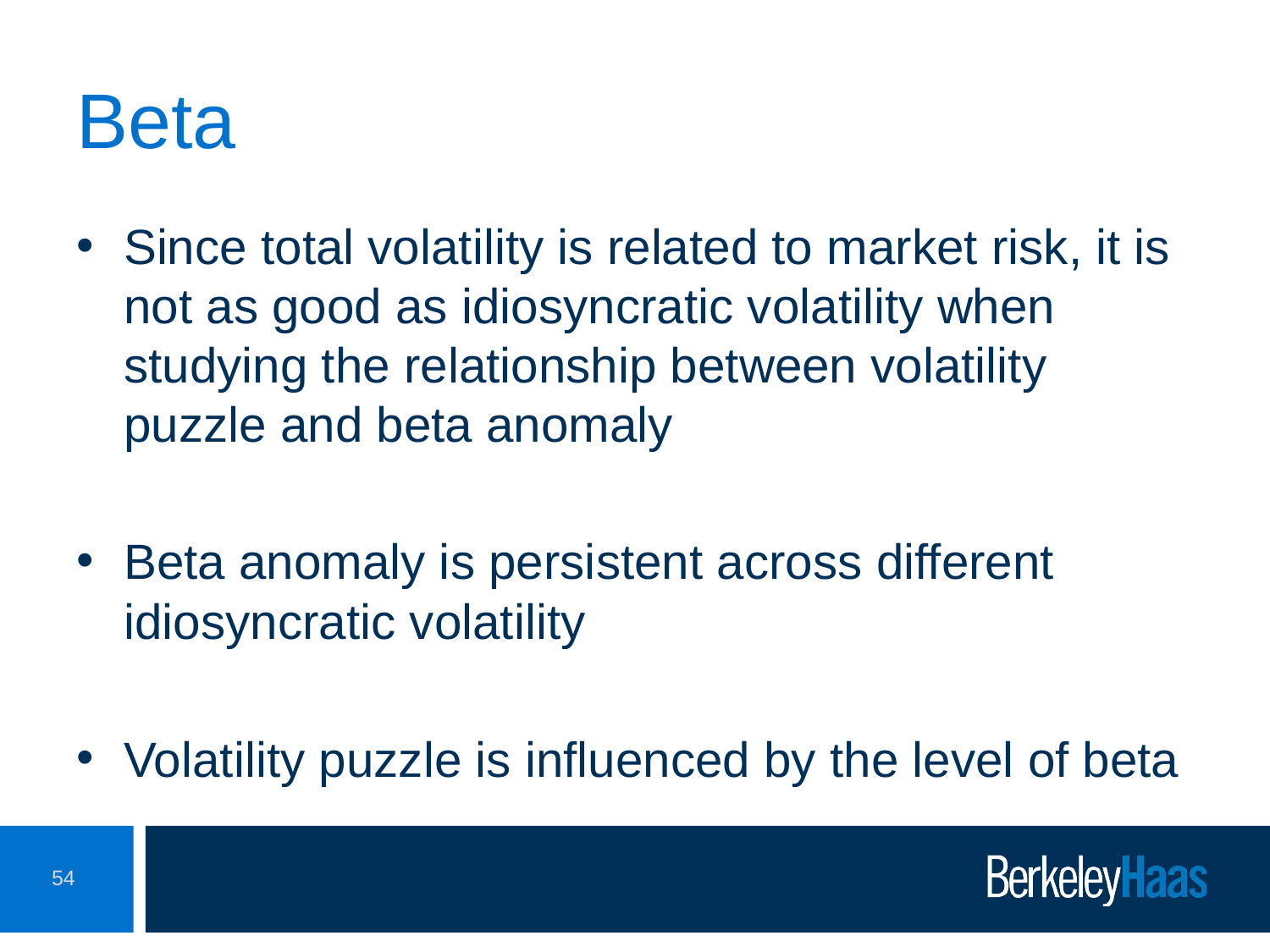

# Beta
Since total volatility is related to market risk, it is not as good as idiosyncratic volatility when studying the relationship between volatility puzzle and beta anomaly

Beta anomaly is persistent across different idiosyncratic volatility

Volatility puzzle is influenced by the level of beta
54